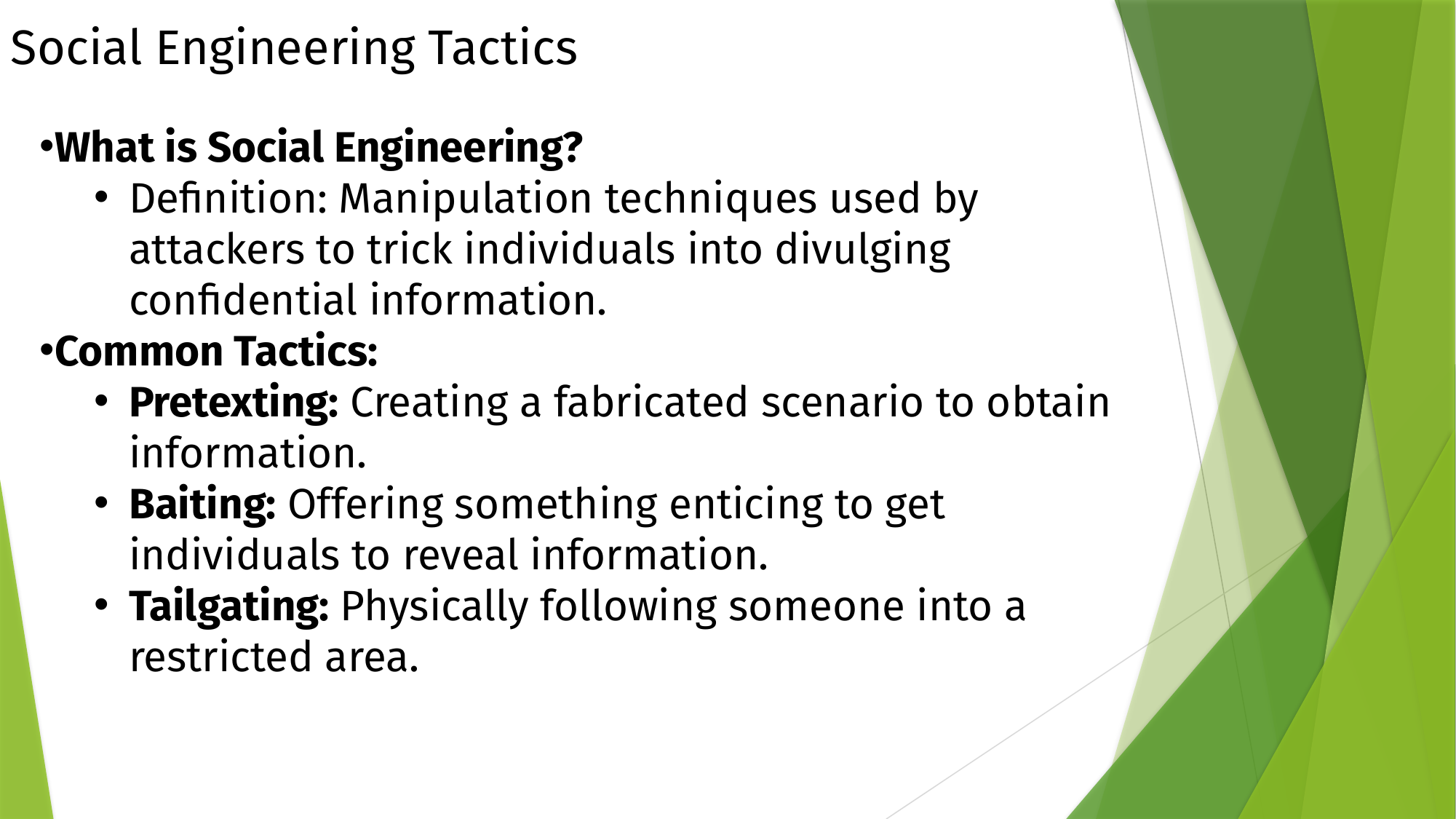

Social Engineering Tactics
What is Social Engineering?
Definition: Manipulation techniques used by attackers to trick individuals into divulging confidential information.
Common Tactics:
Pretexting: Creating a fabricated scenario to obtain information.
Baiting: Offering something enticing to get individuals to reveal information.
Tailgating: Physically following someone into a restricted area.